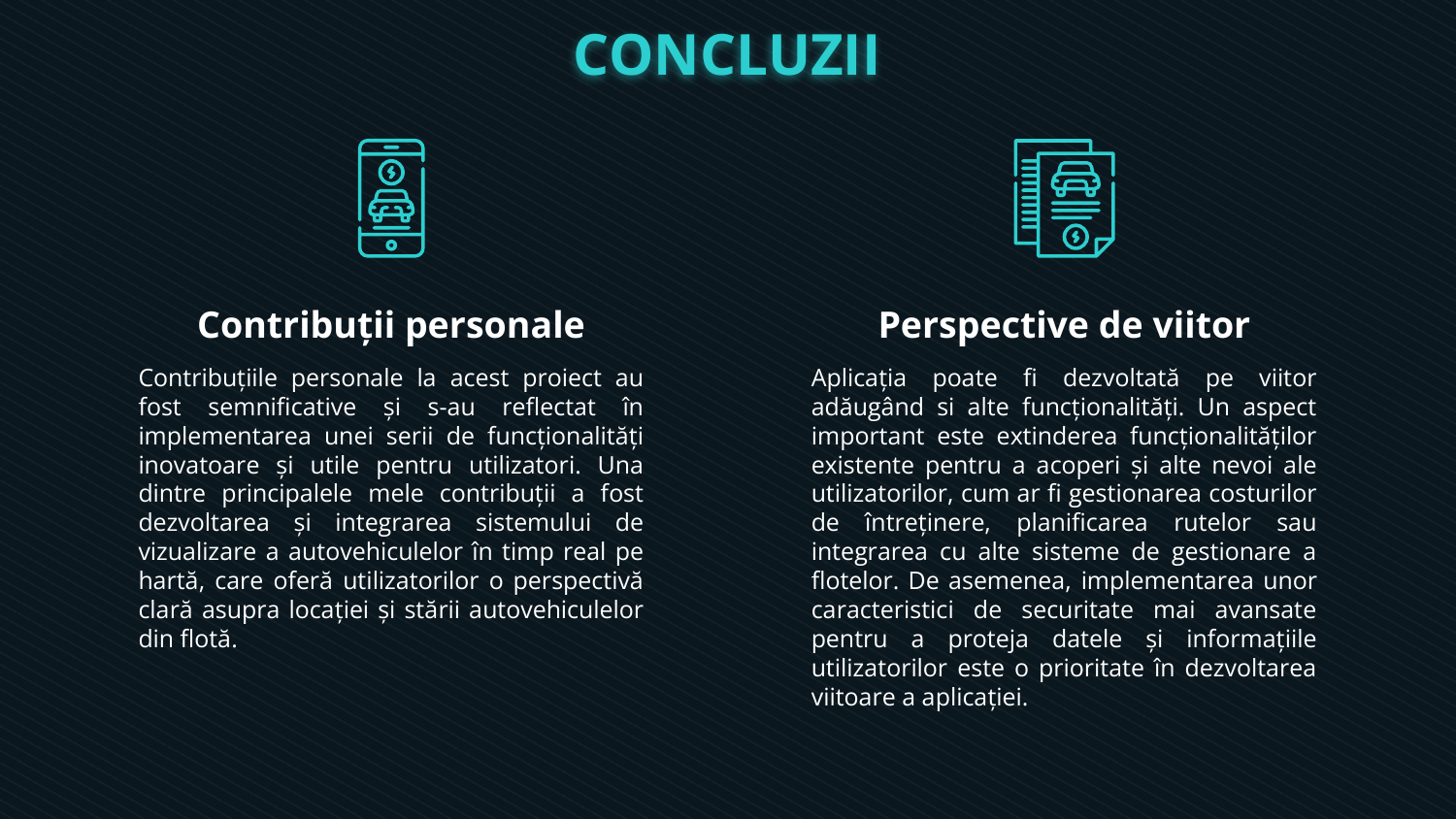

CONCLUZII

Contribuții personale
Perspective de viitor
Aplicația poate fi dezvoltată pe viitor adăugând si alte funcționalități. Un aspect important este extinderea funcționalităților existente pentru a acoperi și alte nevoi ale utilizatorilor, cum ar fi gestionarea costurilor de întreținere, planificarea rutelor sau integrarea cu alte sisteme de gestionare a flotelor. De asemenea, implementarea unor caracteristici de securitate mai avansate pentru a proteja datele și informațiile utilizatorilor este o prioritate în dezvoltarea viitoare a aplicației.
Contribuțiile personale la acest proiect au fost semnificative și s-au reflectat în implementarea unei serii de funcționalități inovatoare și utile pentru utilizatori. Una dintre principalele mele contribuții a fost dezvoltarea și integrarea sistemului de vizualizare a autovehiculelor în timp real pe hartă, care oferă utilizatorilor o perspectivă clară asupra locației și stării autovehiculelor din flotă.